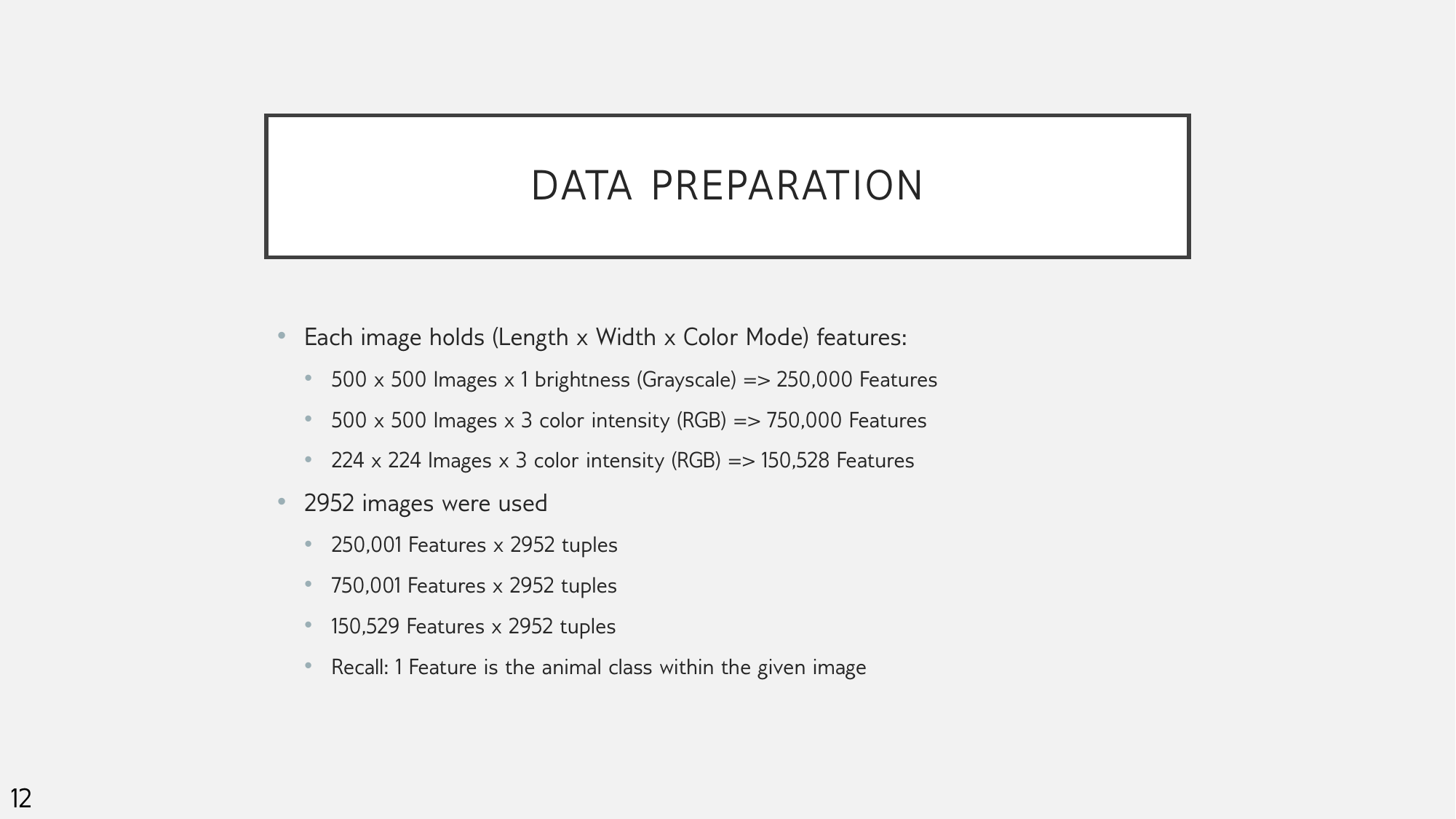

# Data preparation
Each image holds (Length x Width x Color Mode) features:
500 x 500 Images x 1 brightness (Grayscale) => 250,000 Features
500 x 500 Images x 3 color intensity (RGB) => 750,000 Features
224 x 224 Images x 3 color intensity (RGB) => 150,528 Features
2952 images were used
250,001 Features x 2952 tuples
750,001 Features x 2952 tuples
150,529 Features x 2952 tuples
Recall: 1 Feature is the animal class within the given image
12